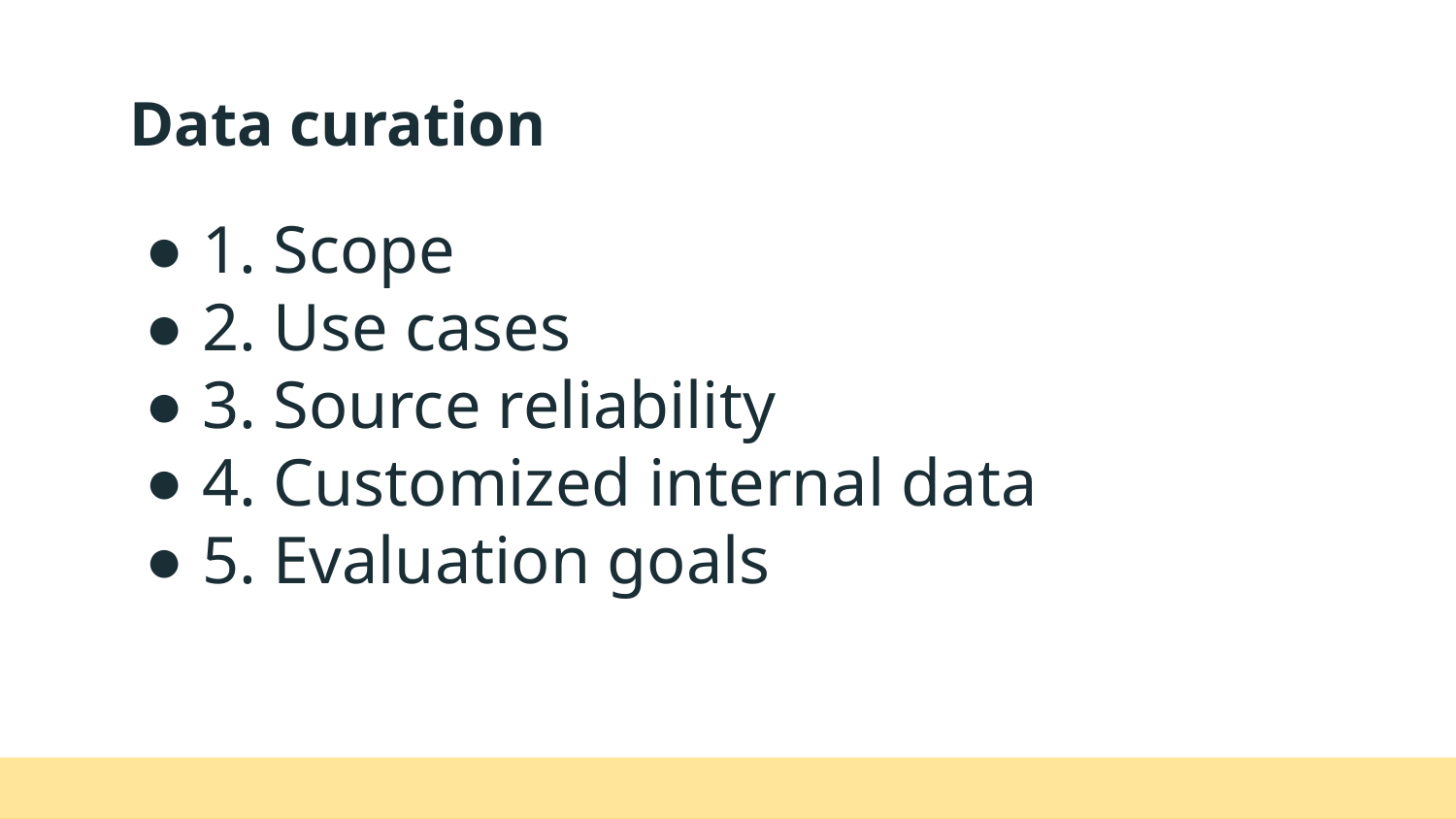

# Data curation
1. Scope
2. Use cases
3. Source reliability
4. Customized internal data
5. Evaluation goals